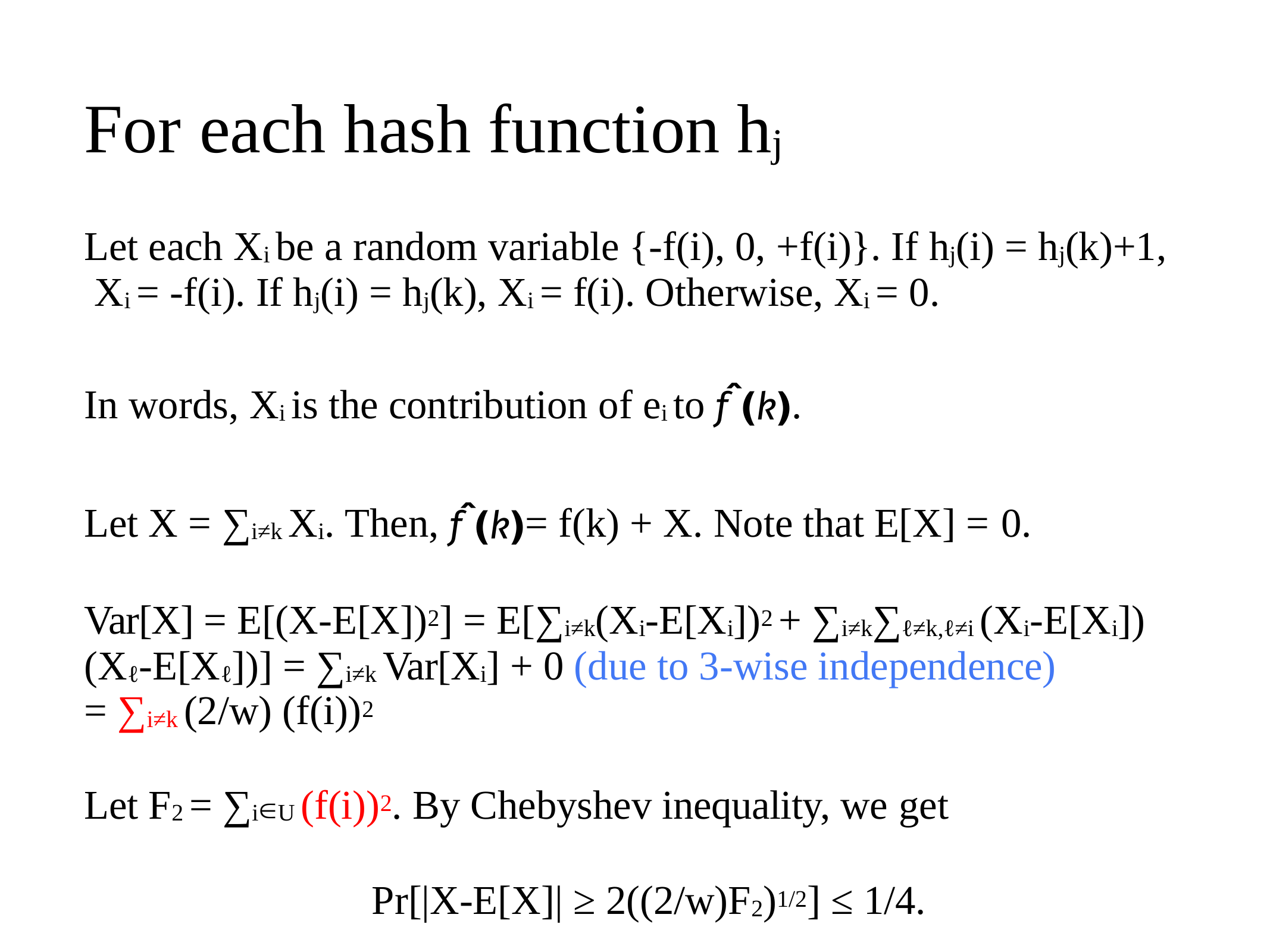

# For	each	hash	function	hj
Let each Xi be a random variable {-f(i), 0, +f(i)}. If hj(i) = hj(k)+1,  Xi = -f(i). If hj(i) = hj(k), Xi = f(i). Otherwise, Xi = 0.
In words, Xi is the contribution of ei to fˆ(k).
Let X = ∑i≠k Xi. Then, fˆ(k)= f(k) + X. Note that E[X] = 0.
Var[X] = E[(X-E[X])2] = E[∑i≠k(Xi-E[Xi])2 + ∑i≠k∑ℓ≠k,ℓ≠i (Xi-E[Xi])  (Xℓ-E[Xℓ])] = ∑i≠k Var[Xi] + 0 (due to 3-wise independence)
= ∑i≠k (2/w) (f(i))2

Let F2 = ∑i∈U (f(i))2. By Chebyshev inequality, we get

Pr[|X-E[X]| ≥ 2((2/w)F2)1/2] ≤ 1/4.